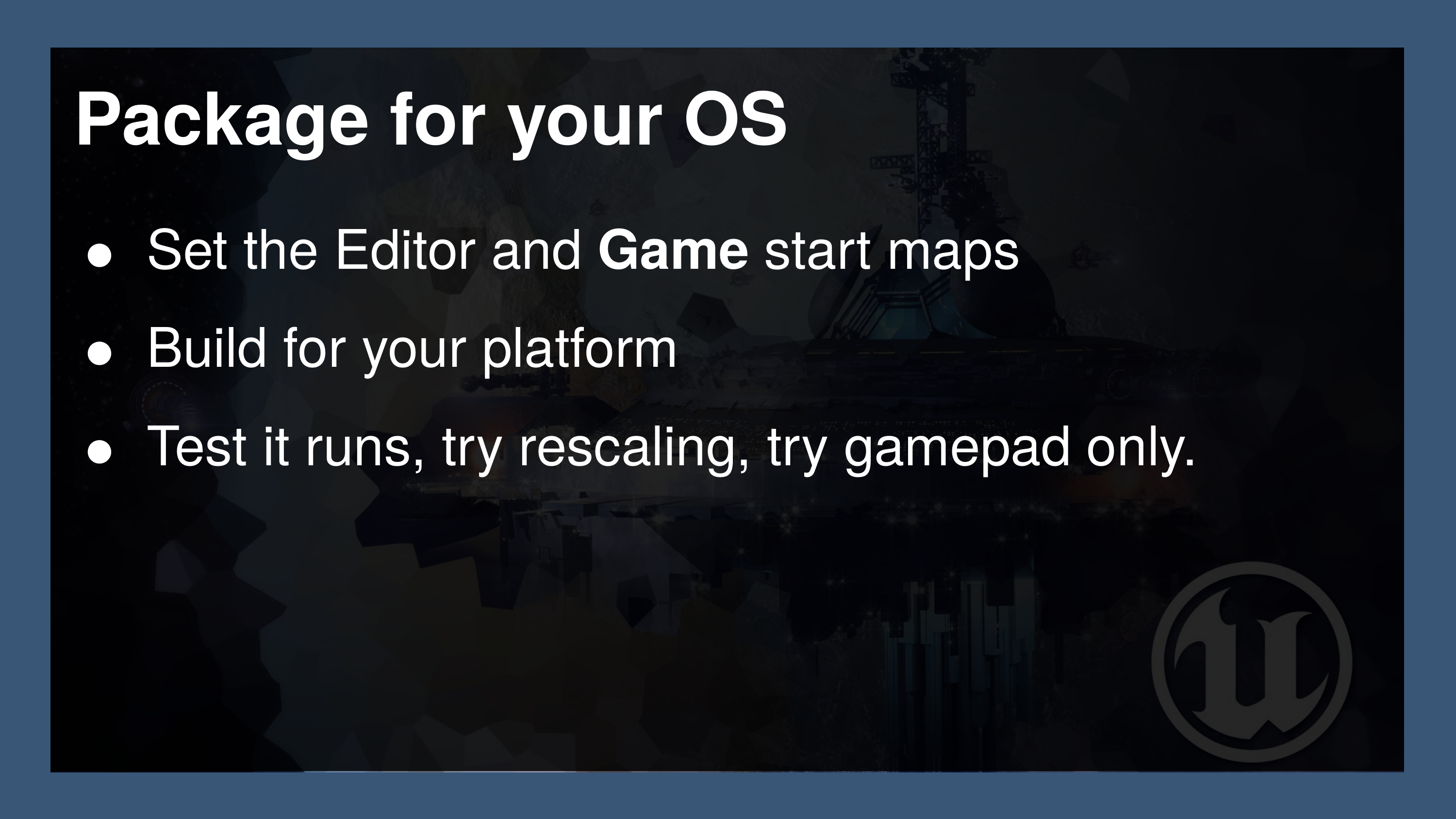

Package for your OS
Set the Editor and Game start maps
Build for your platform
Test it runs, try rescaling, try gamepad only.